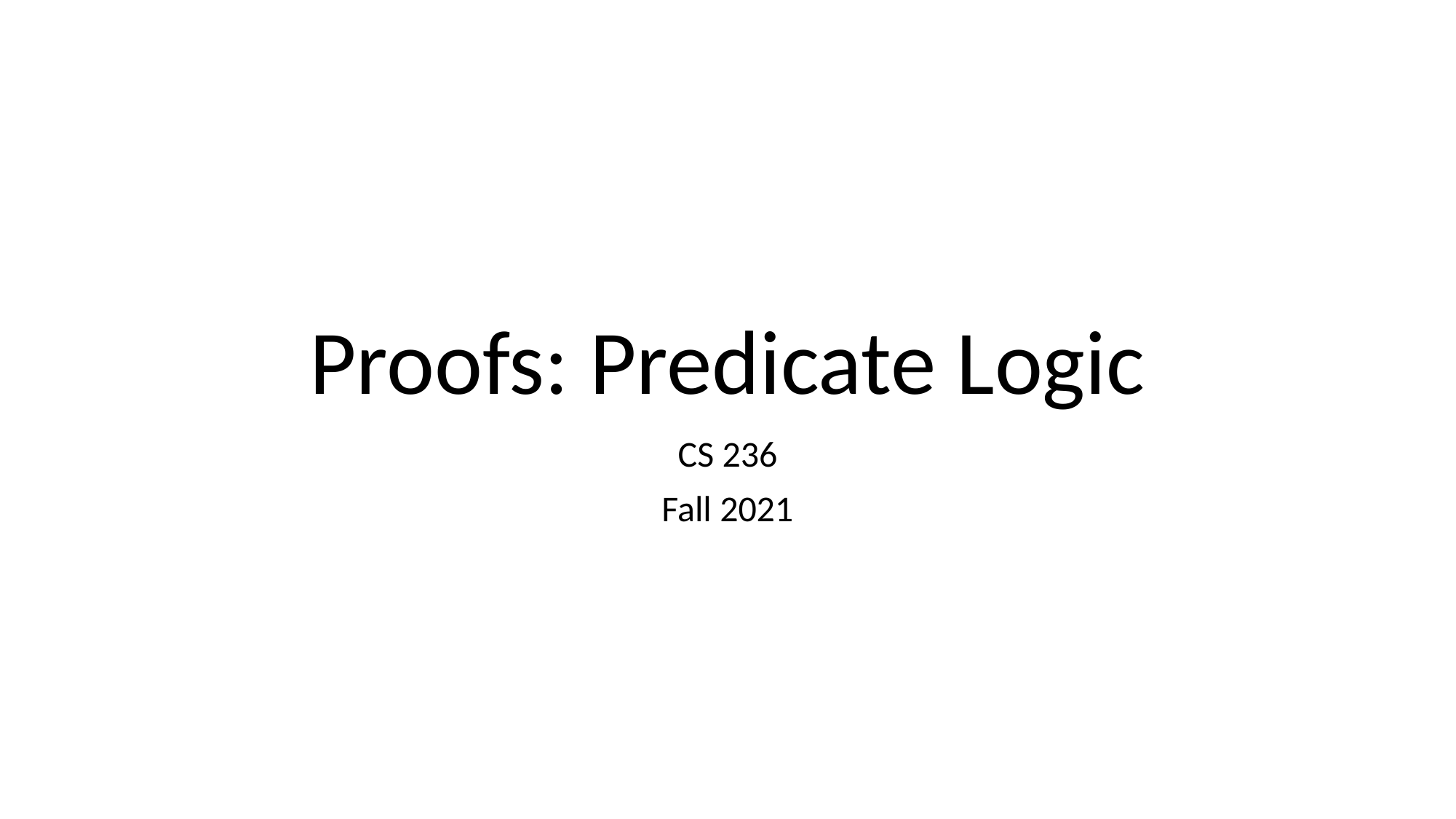

# Proofs: Predicate Logic
CS 236
Fall 2021